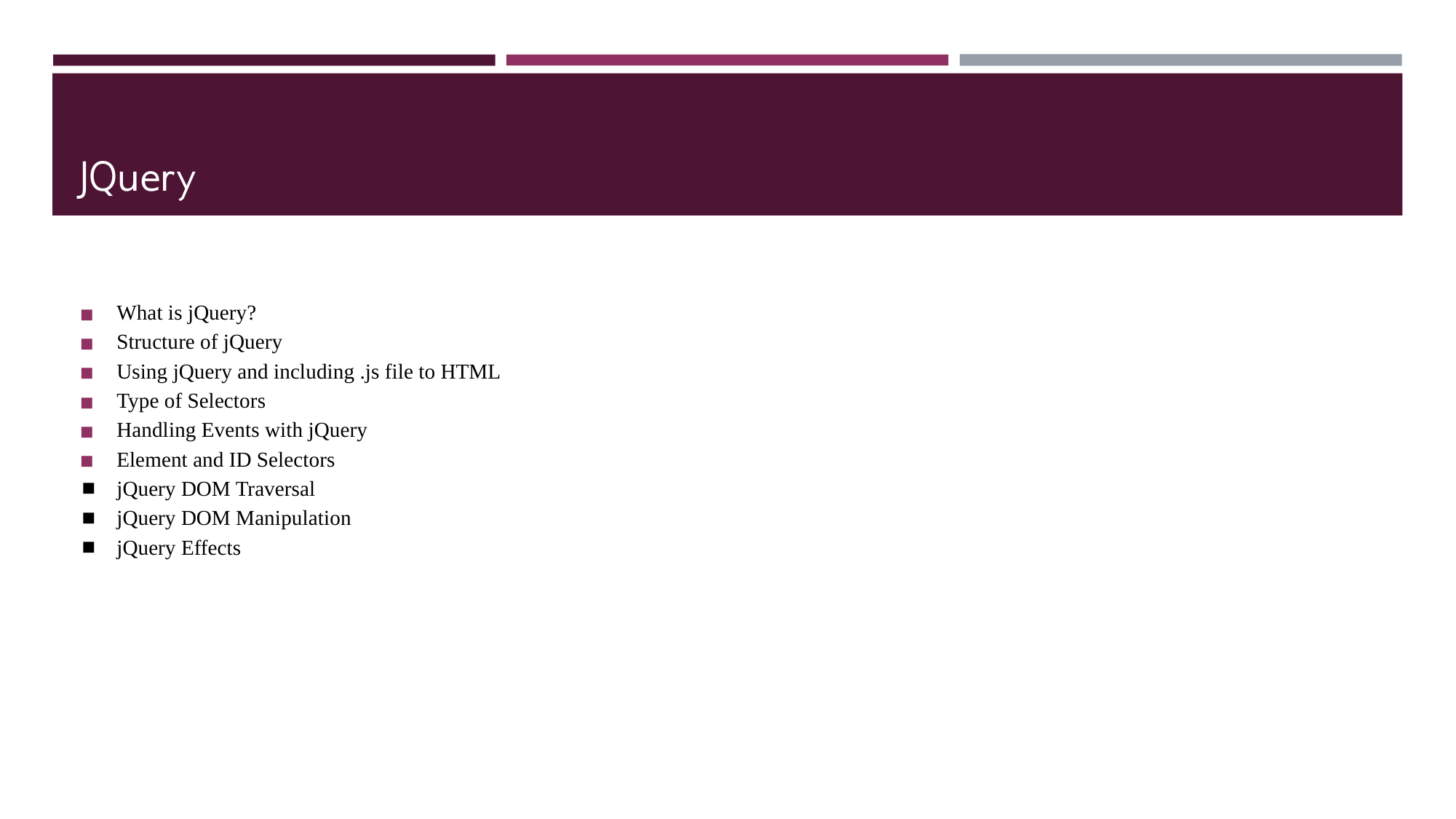

# JQuery
What is jQuery?
Structure of jQuery
Using jQuery and including .js file to HTML
Type of Selectors
Handling Events with jQuery
Element and ID Selectors
jQuery DOM Traversal
jQuery DOM Manipulation
jQuery Effects